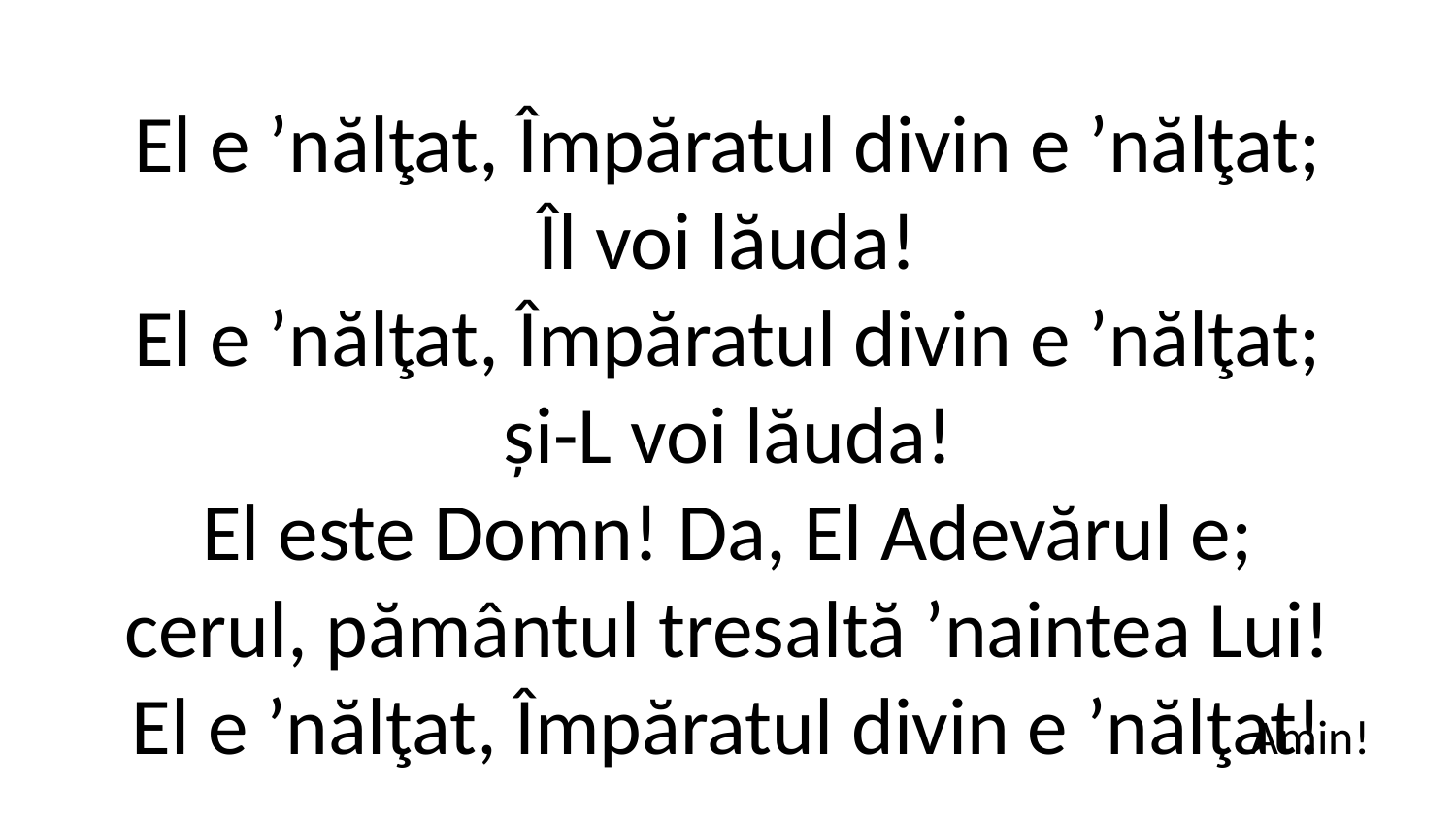

El e ʼnălţat, Împăratul divin e ʼnălţat;
Îl voi lăuda!
El e ʼnălţat, Împăratul divin e ʼnălţat;
și-L voi lăuda!
El este Domn! Da, El Adevărul e;
cerul, pământul tresaltă ʼnaintea Lui!
El e ʼnălţat, Împăratul divin e ʼnălţat!

Amin!